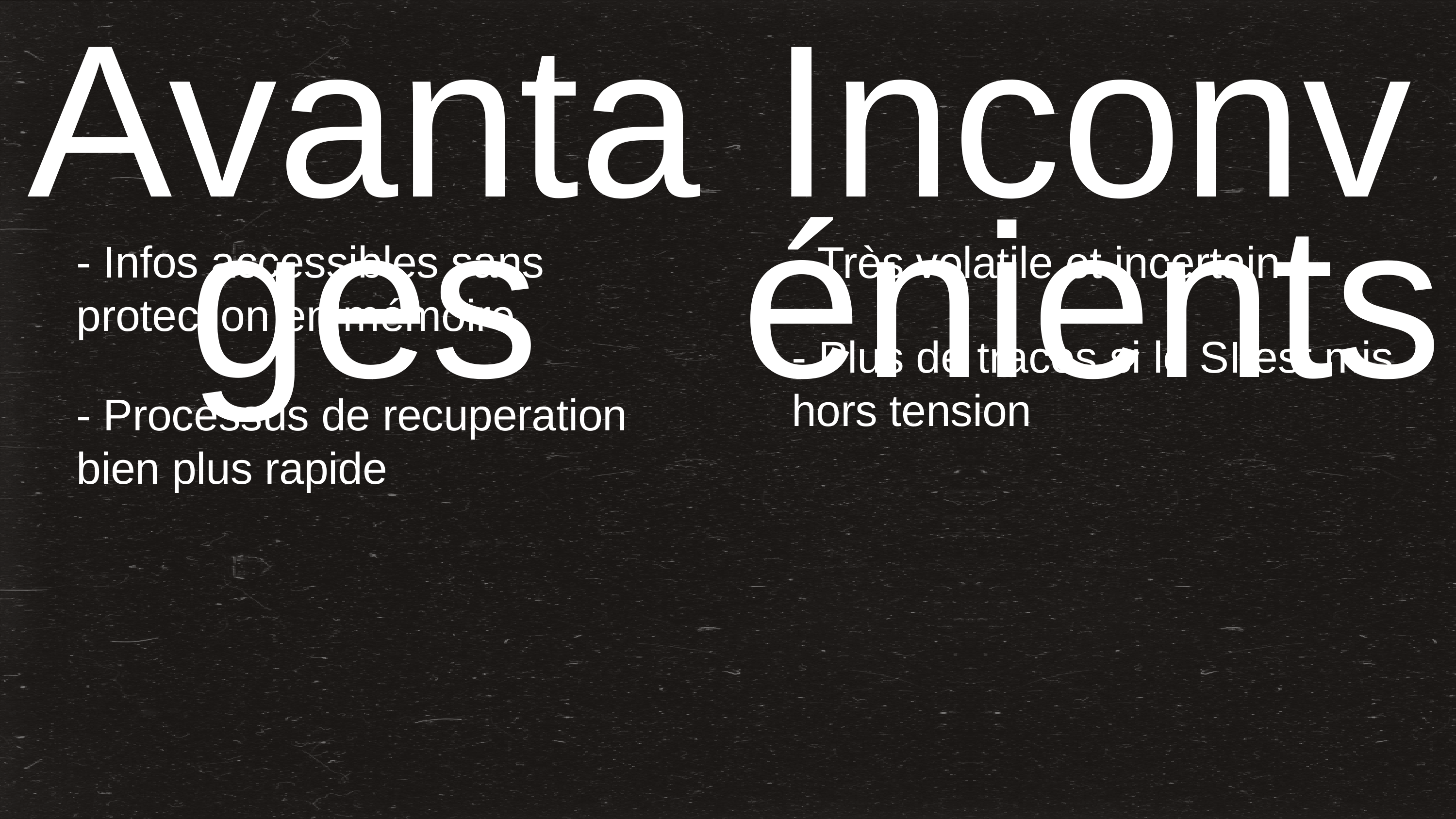

Avantages
Inconvénients
- Infos accessibles sans protection en mémoire
- Très volatile et incertain
- Plus de traces si le SI est mis hors tension
- Processus de recuperation bien plus rapide